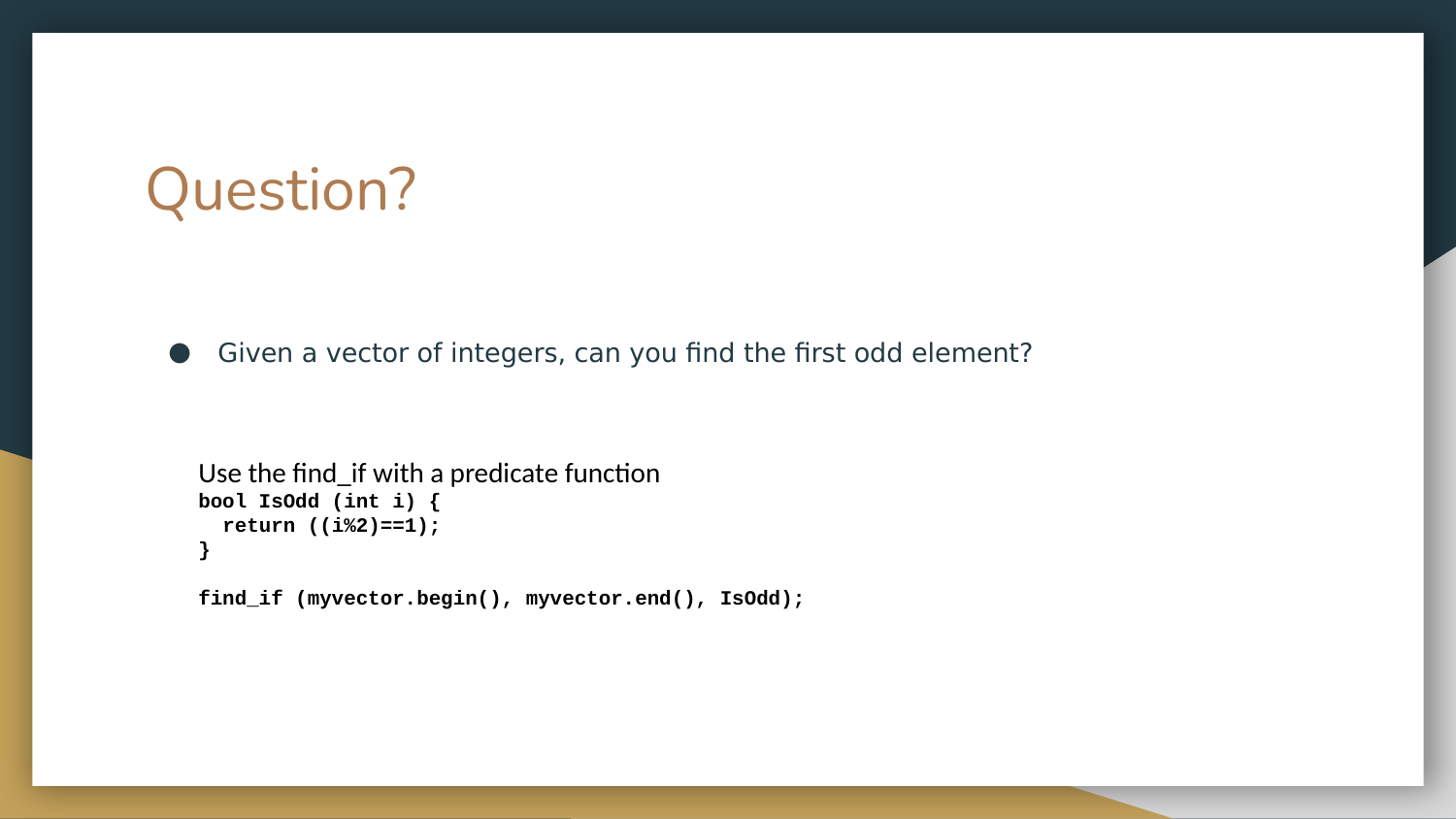

# Question?
Given a vector of integers, can you find the first odd element?
Use the find_if with a predicate function
bool IsOdd (int i) {
  return ((i%2)==1);
}

find_if (myvector.begin(), myvector.end(), IsOdd);